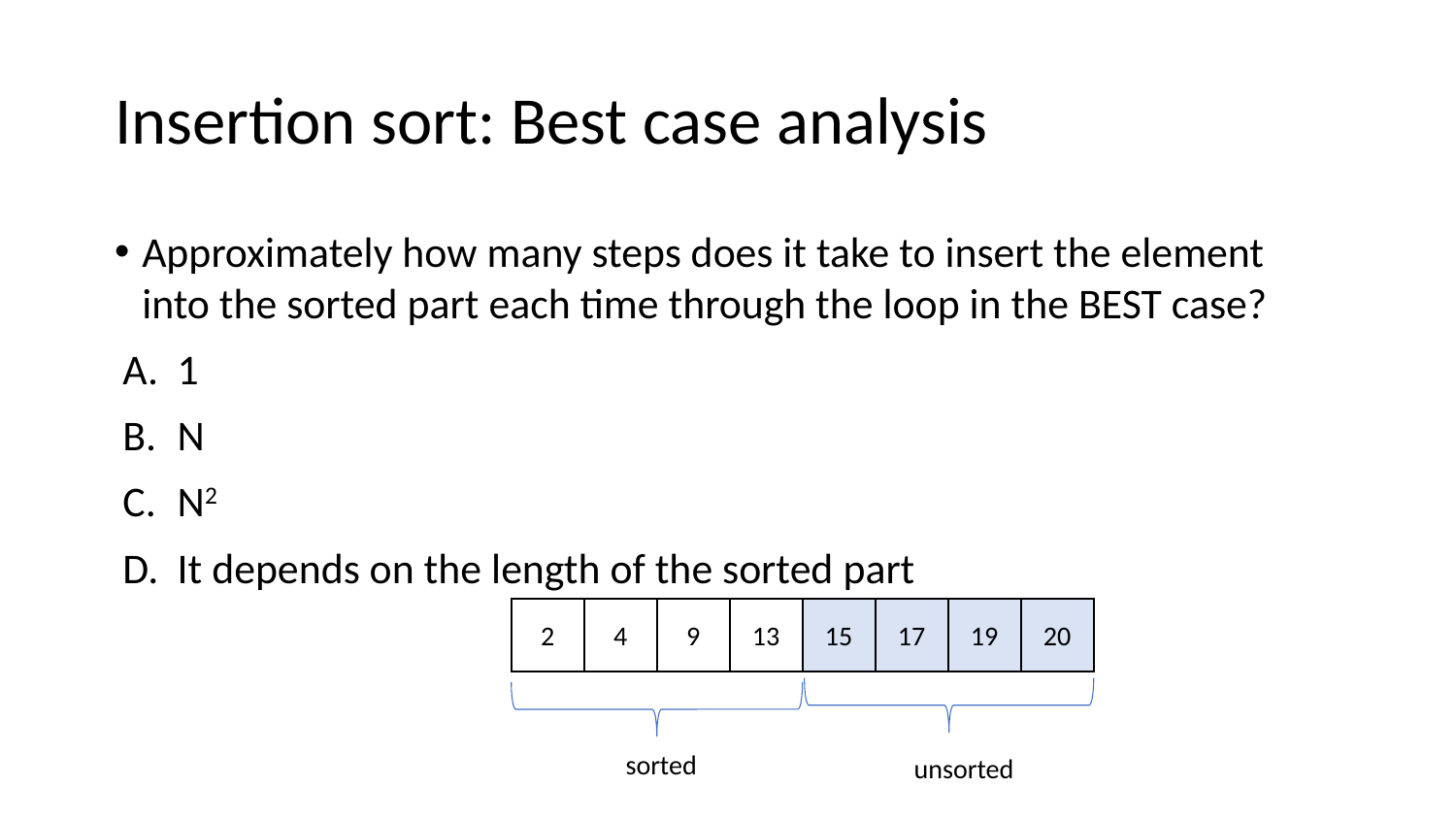

# Insertion sort: Best case analysis
Approximately how many steps does it take to insert the element into the sorted part each time through the loop in the BEST case?
1
N
N2
It depends on the length of the sorted part

2
4
9
13
15
17
19
20
sorted
unsorted